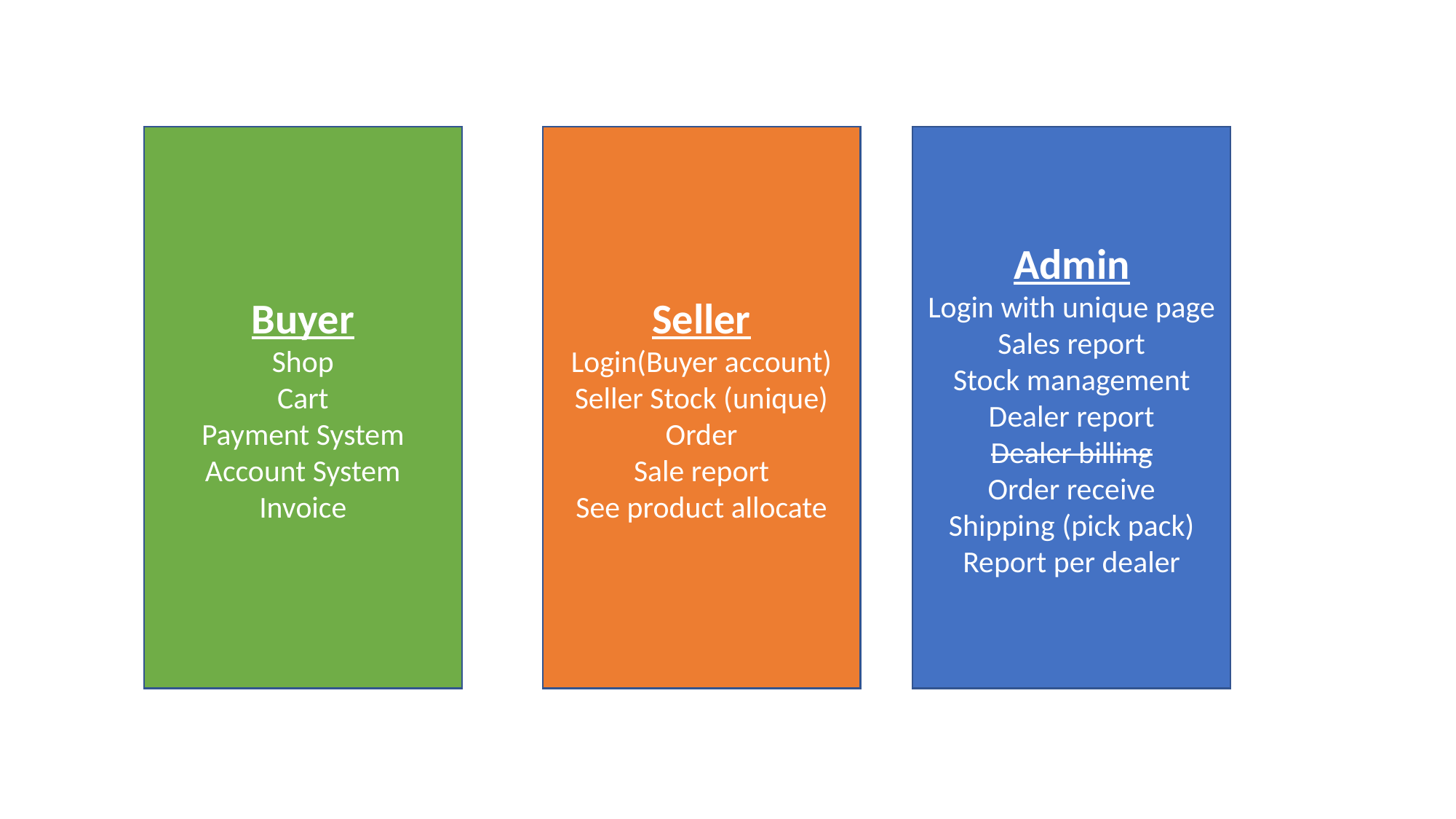

Buyer
Shop
Cart
Payment System
Account System
Invoice
Seller
Login(Buyer account)
Seller Stock (unique)
Order
Sale report
See product allocate
Admin
Login with unique page
Sales report
Stock management
Dealer report
Dealer billing
Order receive
Shipping (pick pack)
Report per dealer